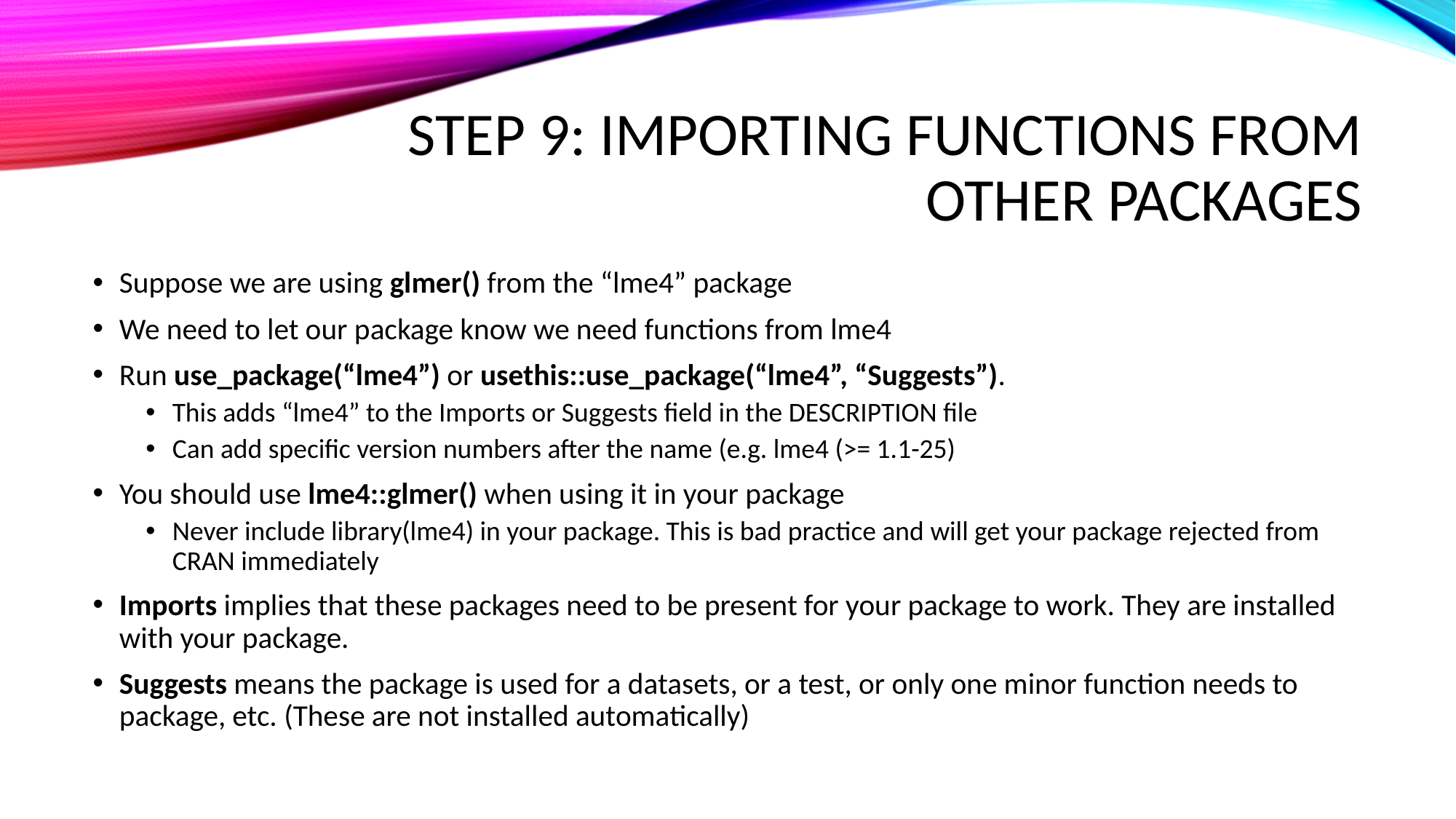

# Step 9: Importing functions from other packages
Suppose we are using glmer() from the “lme4” package
We need to let our package know we need functions from lme4
Run use_package(“lme4”) or usethis::use_package(“lme4”, “Suggests”).
This adds “lme4” to the Imports or Suggests field in the DESCRIPTION file
Can add specific version numbers after the name (e.g. lme4 (>= 1.1-25)
You should use lme4::glmer() when using it in your package
Never include library(lme4) in your package. This is bad practice and will get your package rejected from CRAN immediately
Imports implies that these packages need to be present for your package to work. They are installed with your package.
Suggests means the package is used for a datasets, or a test, or only one minor function needs to package, etc. (These are not installed automatically)